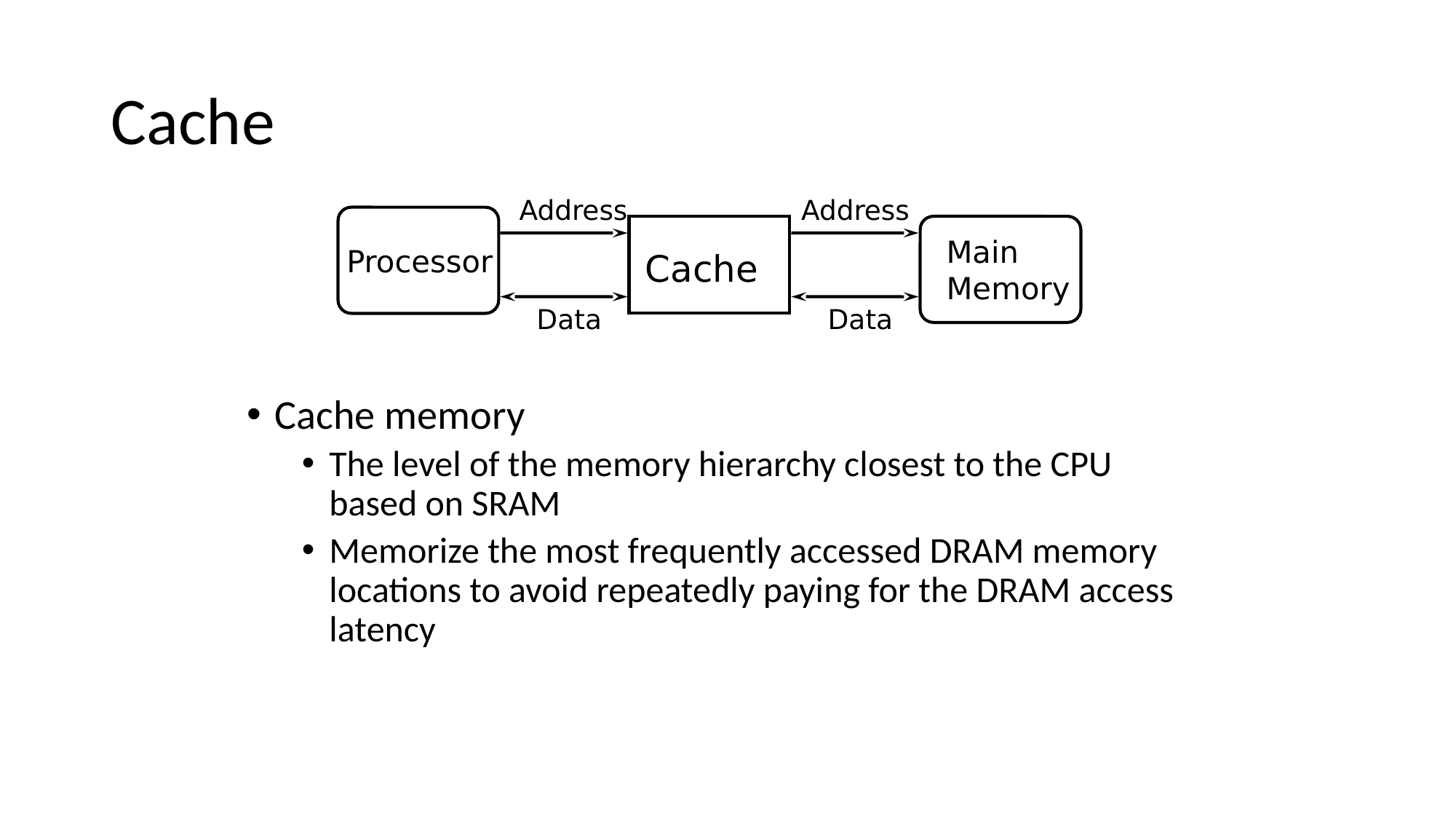

# Cache

Cache memory
The level of the memory hierarchy closest to the CPU based on SRAM
Memorize the most frequently accessed DRAM memory locations to avoid repeatedly paying for the DRAM access latency

Address
Address

Main
Memory

Processor
Cache
Data
Data